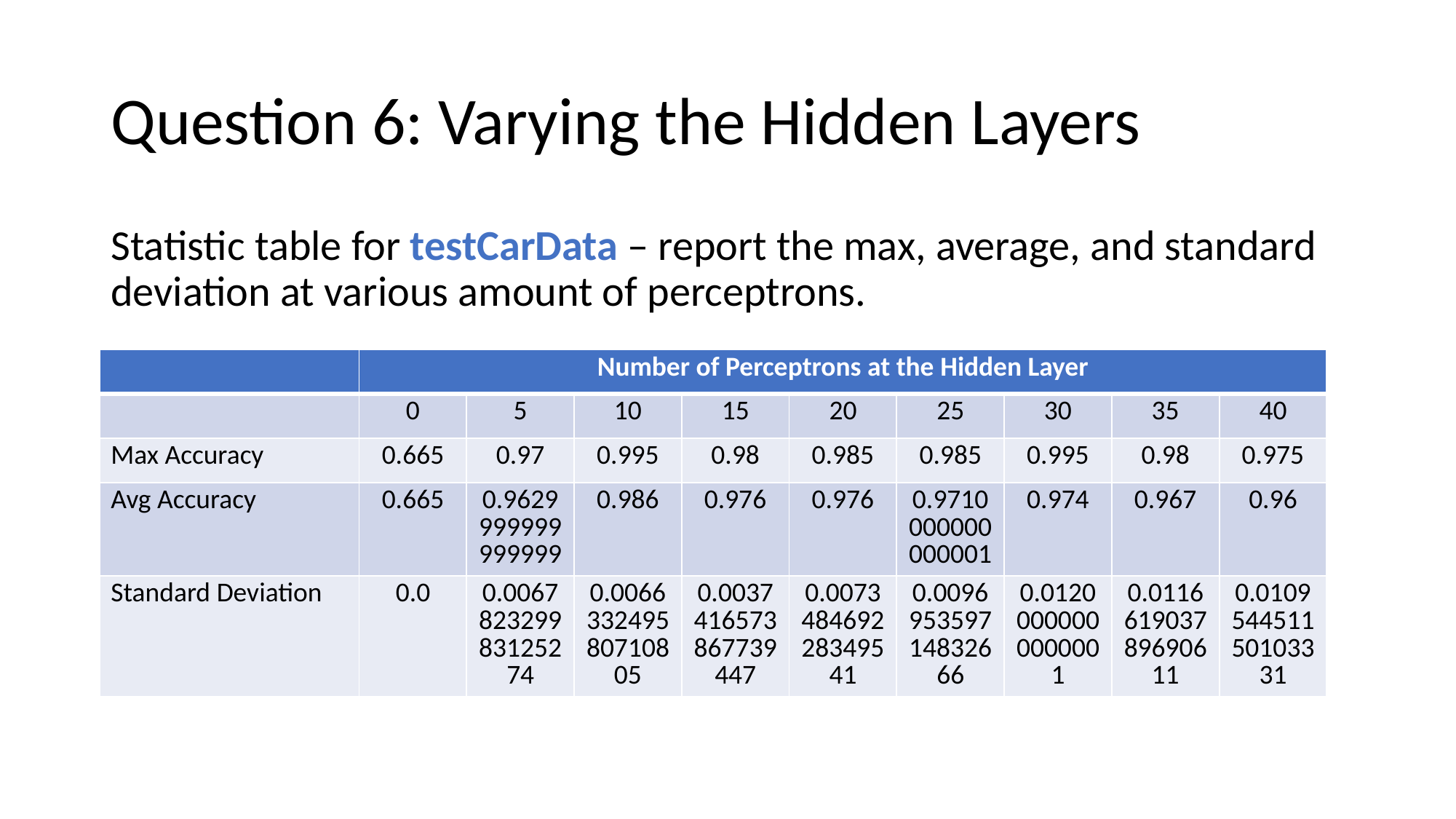

# Question 6: Varying the Hidden Layers
Statistic table for testCarData – report the max, average, and standard deviation at various amount of perceptrons.

|  | Number of Perceptrons at the Hidden Layer |  |  |  |  |  |  |  |  |
| --- | --- | --- | --- | --- | --- | --- | --- | --- | --- |
|  | 0 | 5 | 10 | 15 | 20 | 25 | 30 | 35 | 40 |
| Max Accuracy | 0.665 | 0.97 | 0.995 | 0.98 | 0.985 | 0.985 | 0.995 | 0.98 | 0.975 |
| Avg Accuracy | 0.665 | 0.9629999999999999 | 0.986 | 0.976 | 0.976 | 0.9710000000000001 | 0.974 | 0.967 | 0.96 |
| Standard Deviation | 0.0 | 0.006782329983125274 | 0.006633249580710805 | 0.0037416573867739447 | 0.007348469228349541 | 0.009695359714832666 | 0.01200000000000001 | 0.011661903789690611 | 0.010954451150103331 |